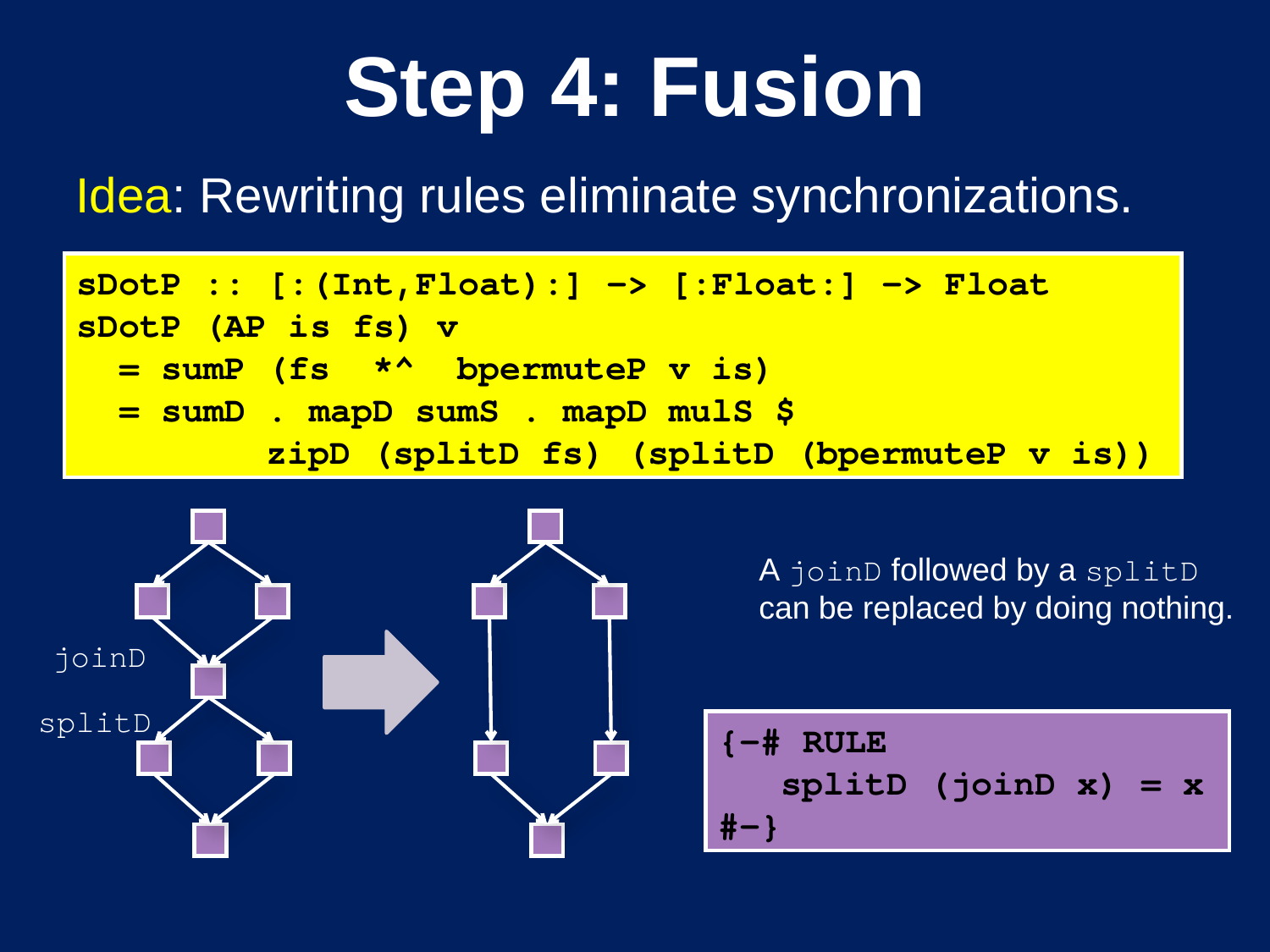

# Step 4: Fusion
Idea: Rewriting rules eliminate synchronizations.
sDotP :: [:(Int,Float):] -> [:Float:] -> Float
sDotP (AP is fs) v
  = sumP (fs  *^  bpermuteP v is)
  = sumD . mapD sumS . mapD mulS $
	      zipD (splitD fs) (splitD (bpermuteP v is))

joinD

splitD

A joinD followed by a splitD
can be replaced by doing nothing.

{-# RULE
	splitD (joinD x) = x #-}